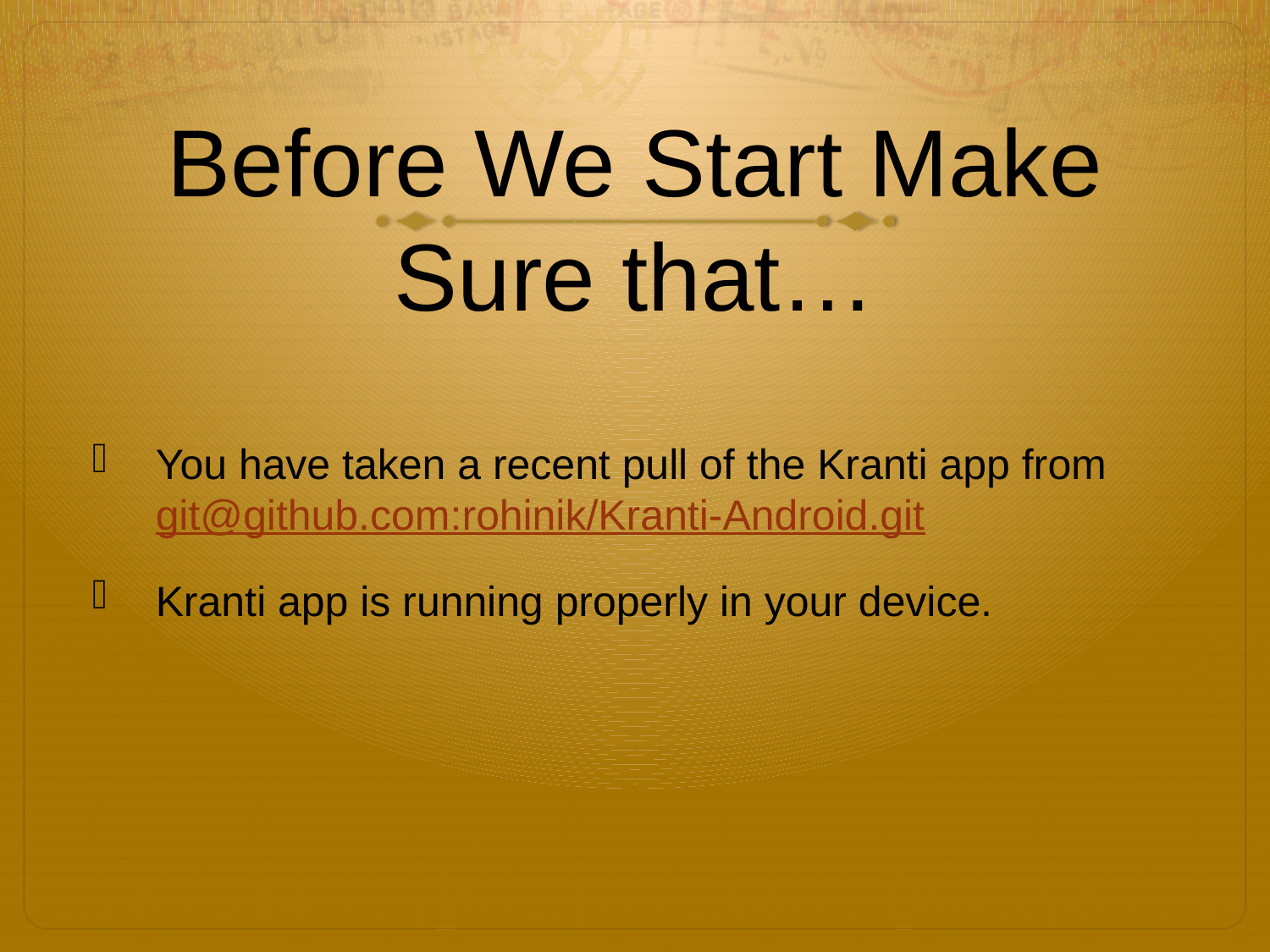

# Before We Start Make Sure that…
You have taken a recent pull of the Kranti app from git@github.com:rohinik/Kranti-Android.git
Kranti app is running properly in your device.